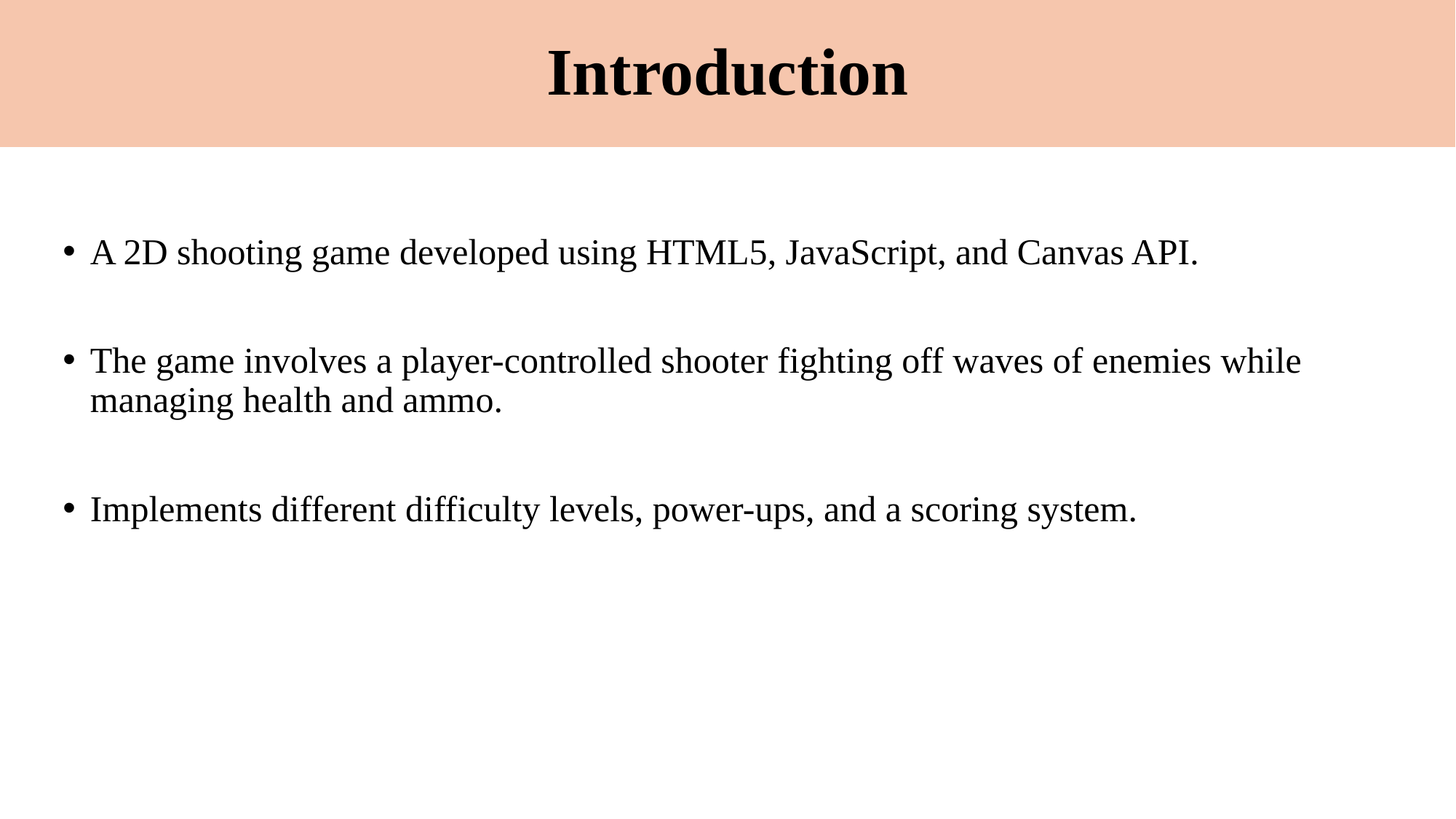

# Introduction
A 2D shooting game developed using HTML5, JavaScript, and Canvas API.

The game involves a player-controlled shooter fighting off waves of enemies while managing health and ammo.

Implements different difficulty levels, power-ups, and a scoring system.